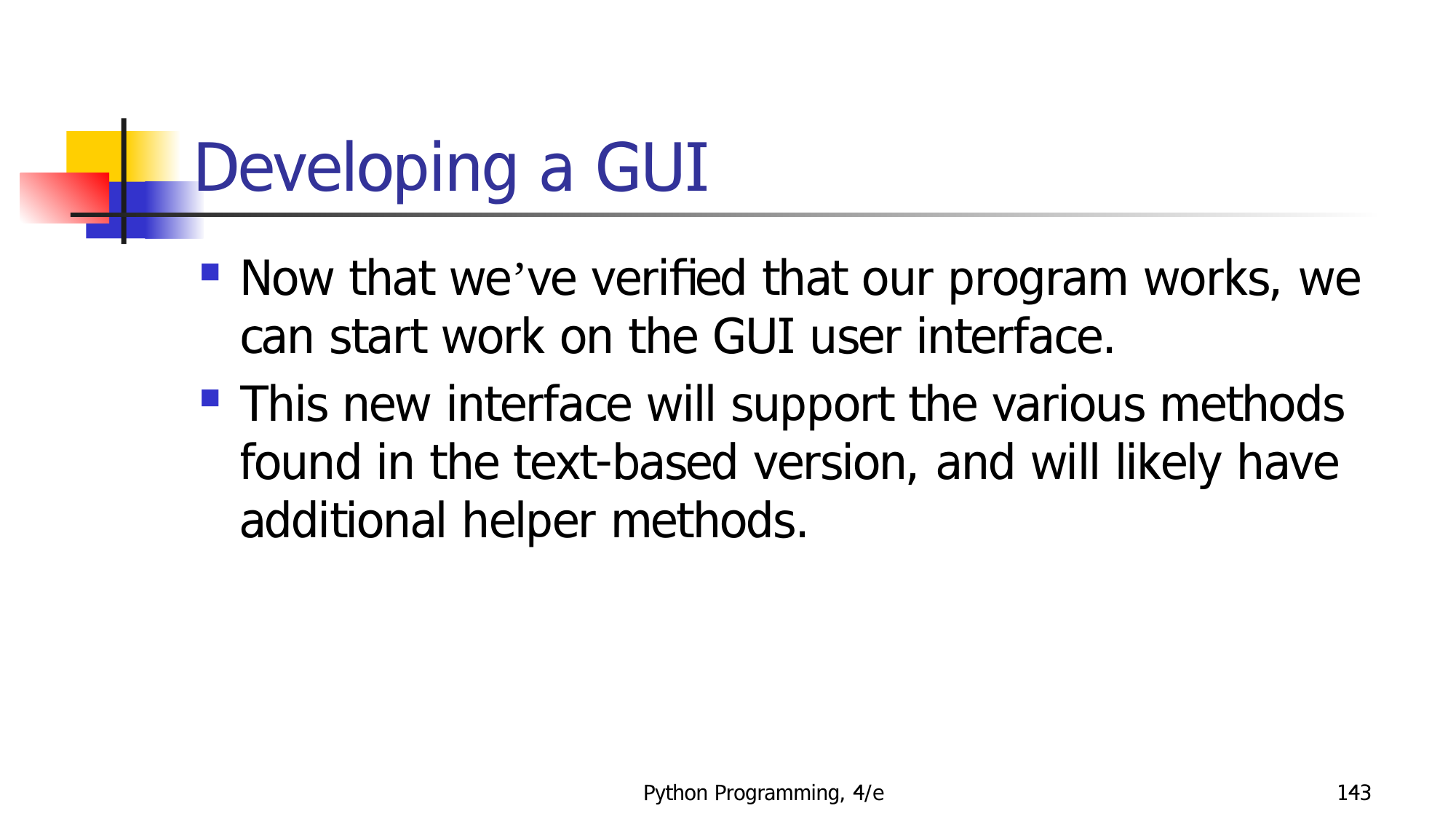

# Developing a GUI
Now that we’ve verified that our program works, we can start work on the GUI user interface.
This new interface will support the various methods found in the text-based version, and will likely have additional helper methods.
Python Programming, 4/e
143